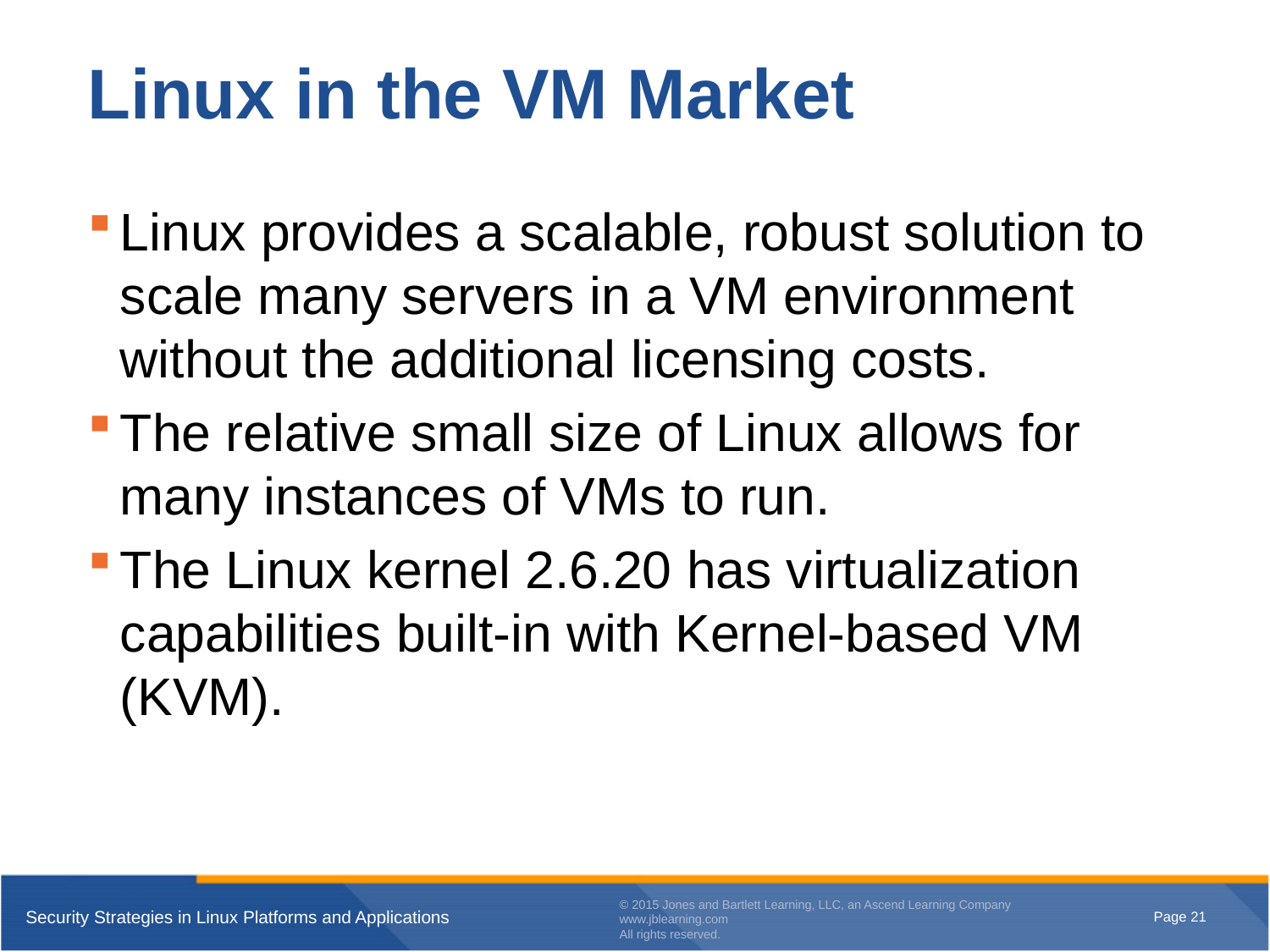

# Linux in the VM Market
Linux provides a scalable, robust solution to scale many servers in a VM environment without the additional licensing costs.
The relative small size of Linux allows for many instances of VMs to run.
The Linux kernel 2.6.20 has virtualization capabilities built-in with Kernel-based VM (KVM).